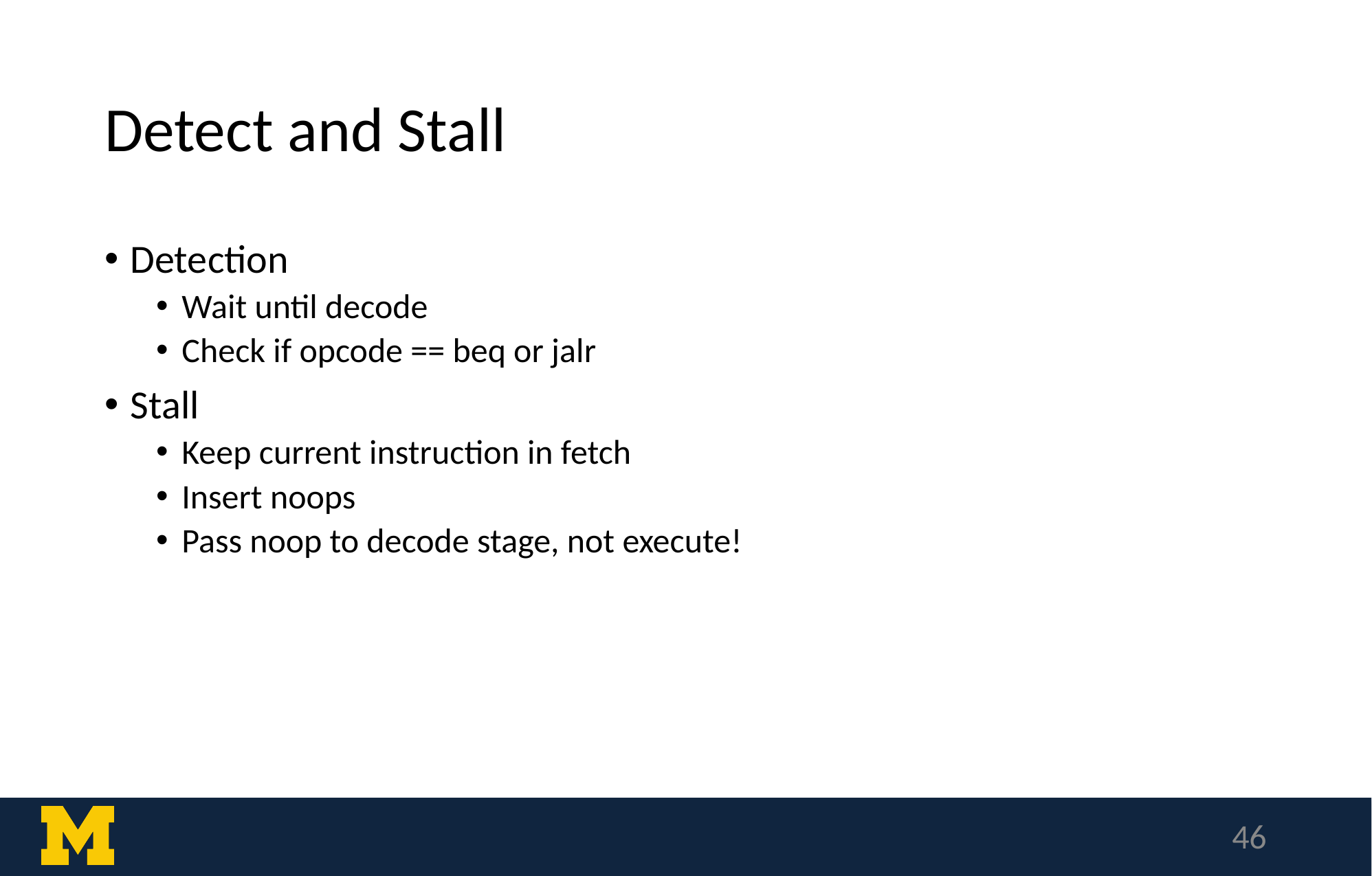

# Detect and Stall
Detection
Wait until decode
Check if opcode == beq or jalr
Stall
Keep current instruction in fetch
Insert noops
Pass noop to decode stage, not execute!
46